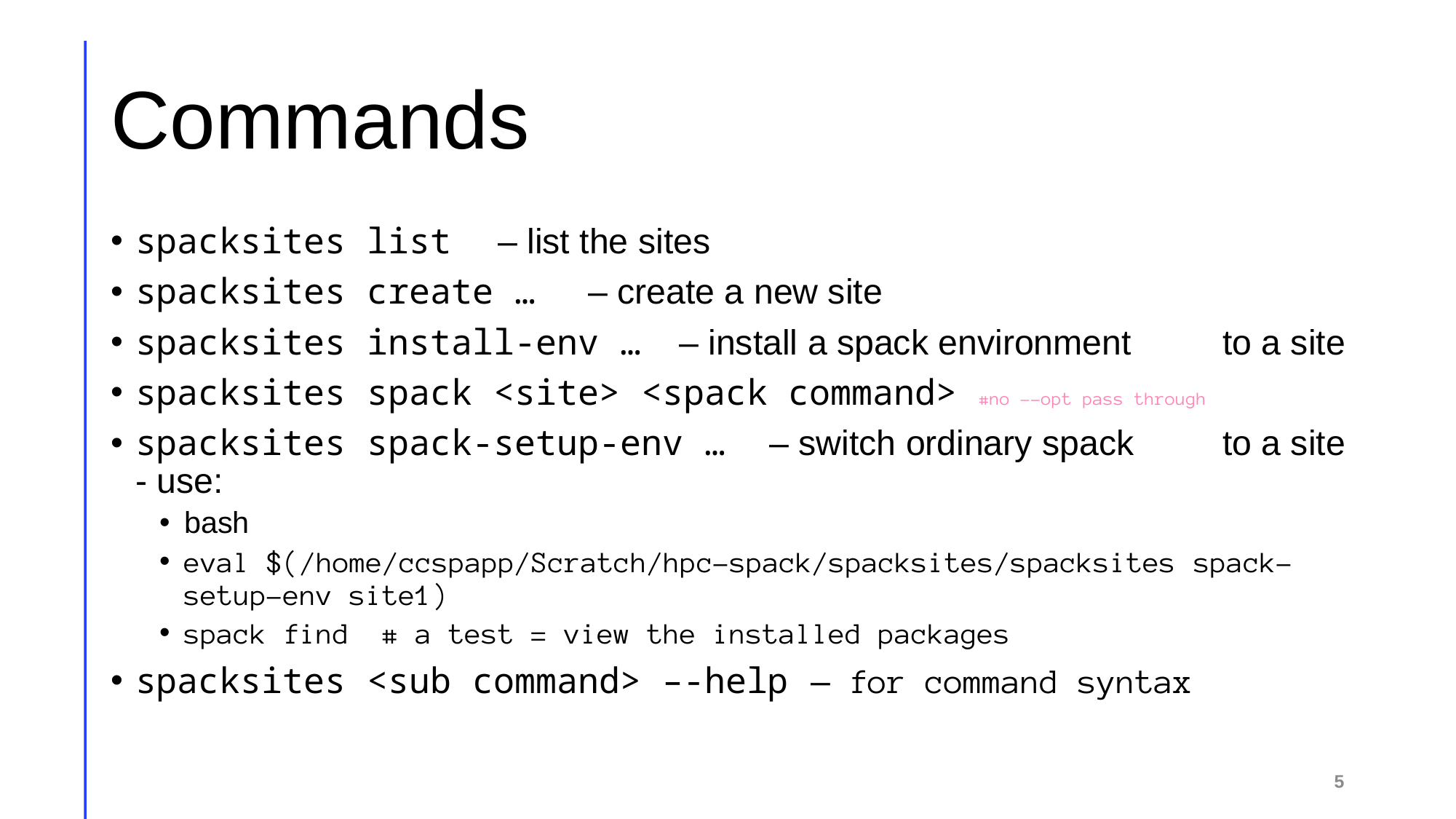

# Commands
spacksites list 			– list the sites
spacksites create … 		– create a new site
spacksites install-env … 	– install a spack environment 							to a site
spacksites spack <site> <spack command> #no –-opt pass through
spacksites spack-setup-env … 	– switch ordinary spack 								to a site - use:
bash
eval $(/home/ccspapp/Scratch/hpc-spack/spacksites/spacksites spack-setup-env site1)
spack find  # a test = view the installed packages
spacksites <sub command> –-help – for command syntax
5